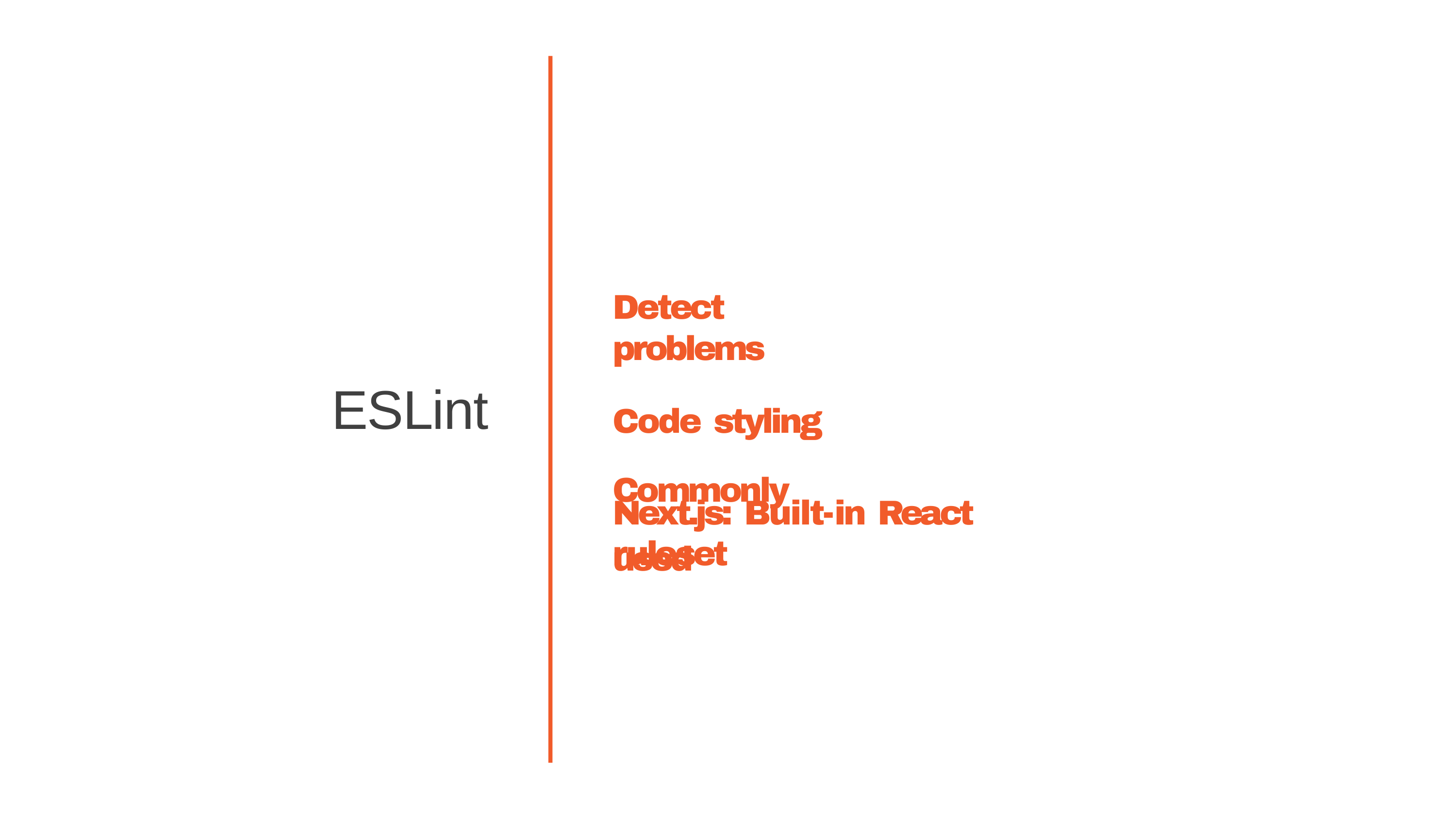

# Detect problems
Code styling Commonly used
ESLint
Next.js: Built-in React ruleset
25